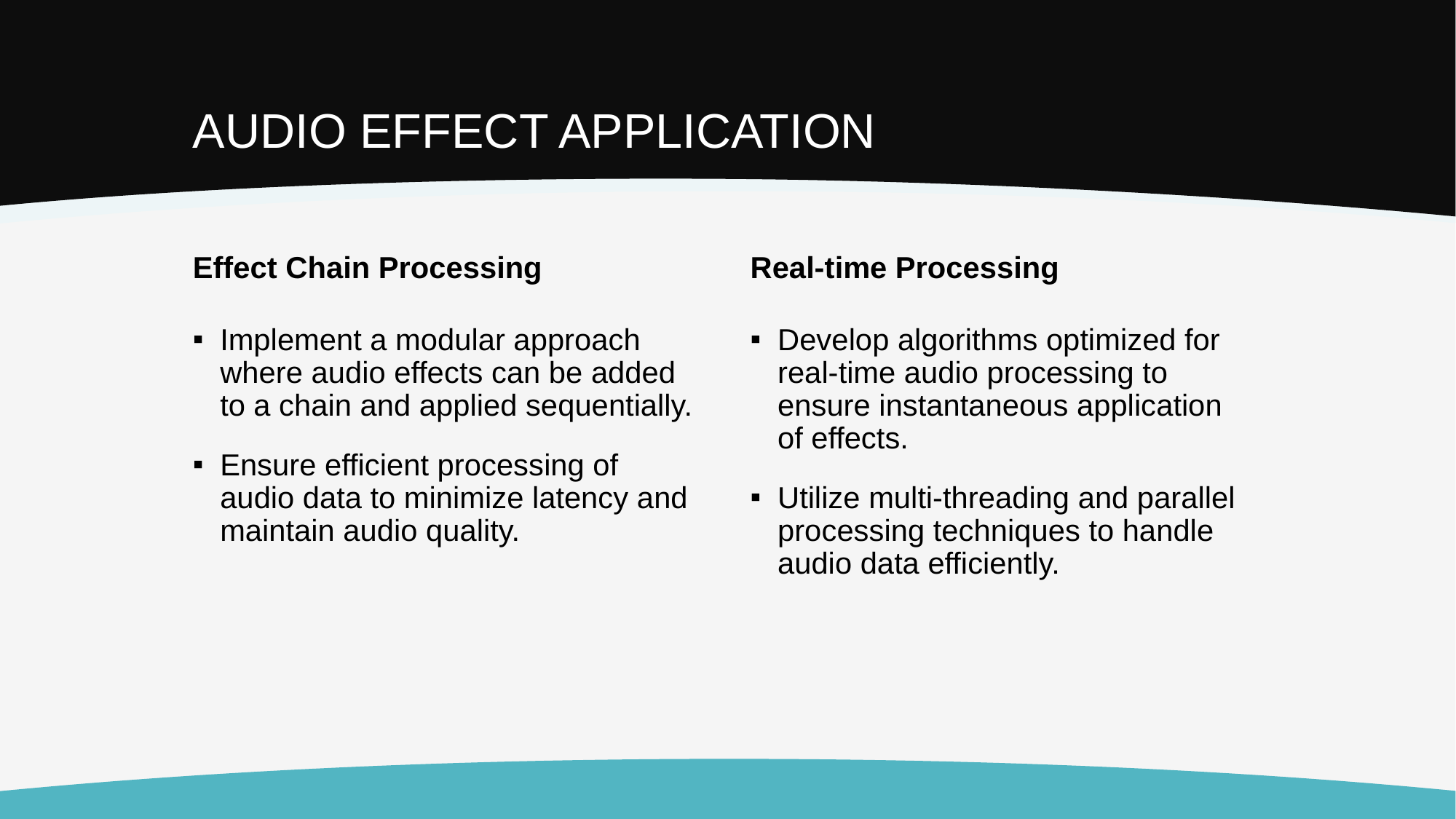

# AUDIO EFFECT APPLICATION
Effect Chain Processing
Real-time Processing
Implement a modular approach where audio effects can be added to a chain and applied sequentially.
Ensure efficient processing of audio data to minimize latency and maintain audio quality.
Develop algorithms optimized for real-time audio processing to ensure instantaneous application of effects.
Utilize multi-threading and parallel processing techniques to handle audio data efficiently.